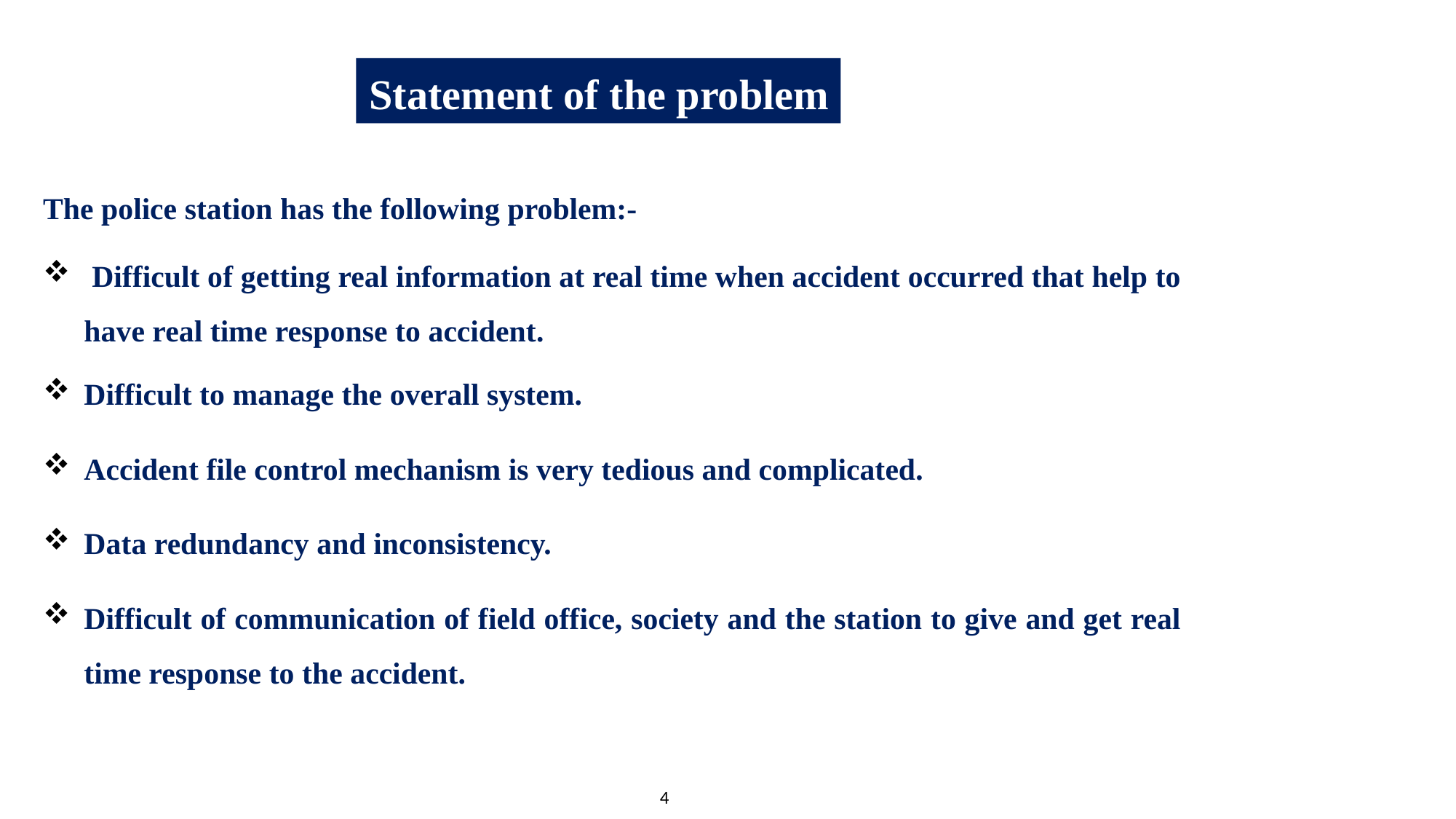

Statement of the problem
The police station has the following problem:-
 Difficult of getting real information at real time when accident occurred that help to have real time response to accident.
Difficult to manage the overall system.
Accident file control mechanism is very tedious and complicated.
Data redundancy and inconsistency.
Difficult of communication of field office, society and the station to give and get real time response to the accident.
4